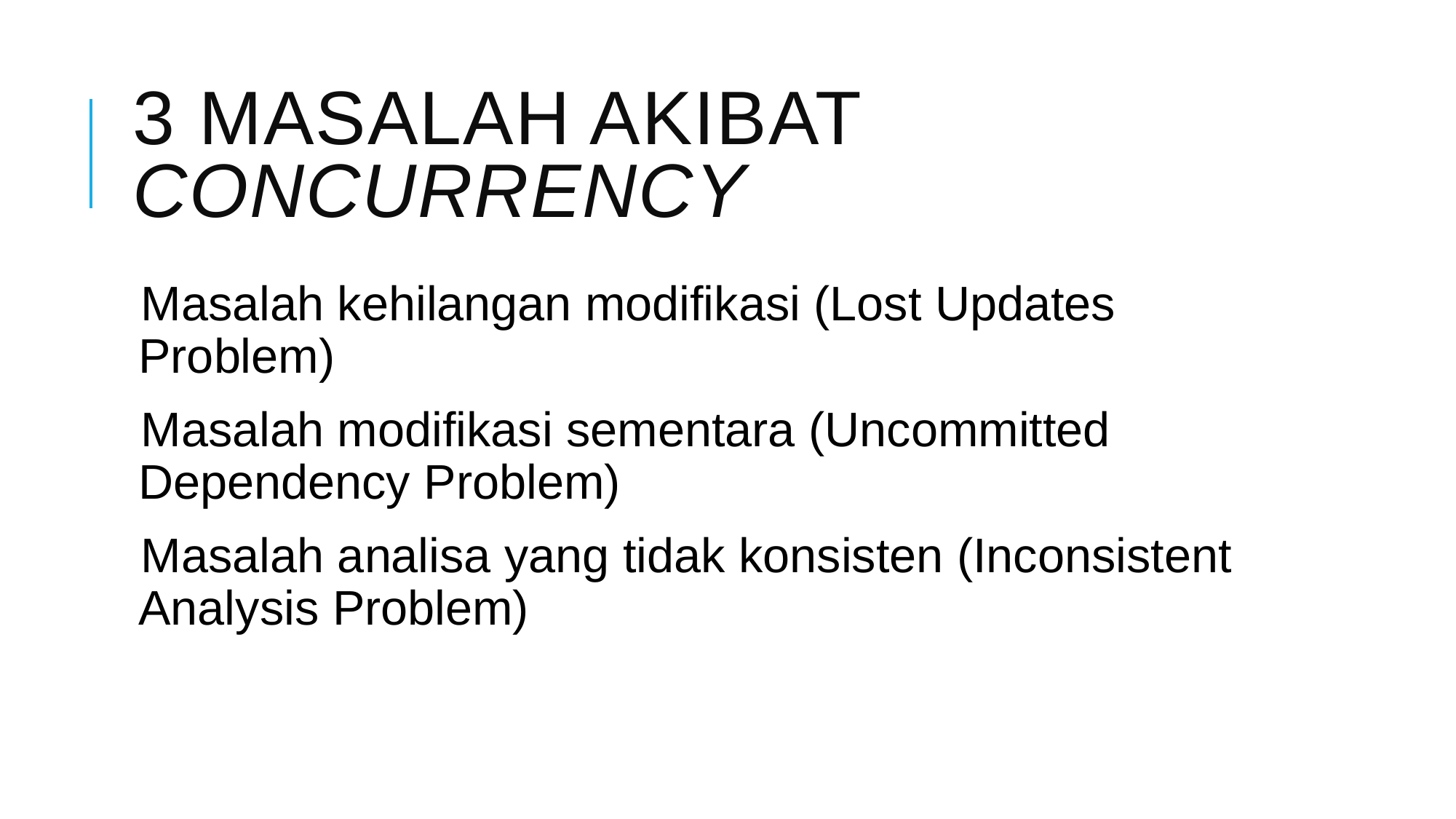

# 3 Masalah akibat concurrency
Masalah kehilangan modifikasi (Lost Updates Problem)
Masalah modifikasi sementara (Uncommitted Dependency Problem)
Masalah analisa yang tidak konsisten (Inconsistent Analysis Problem)